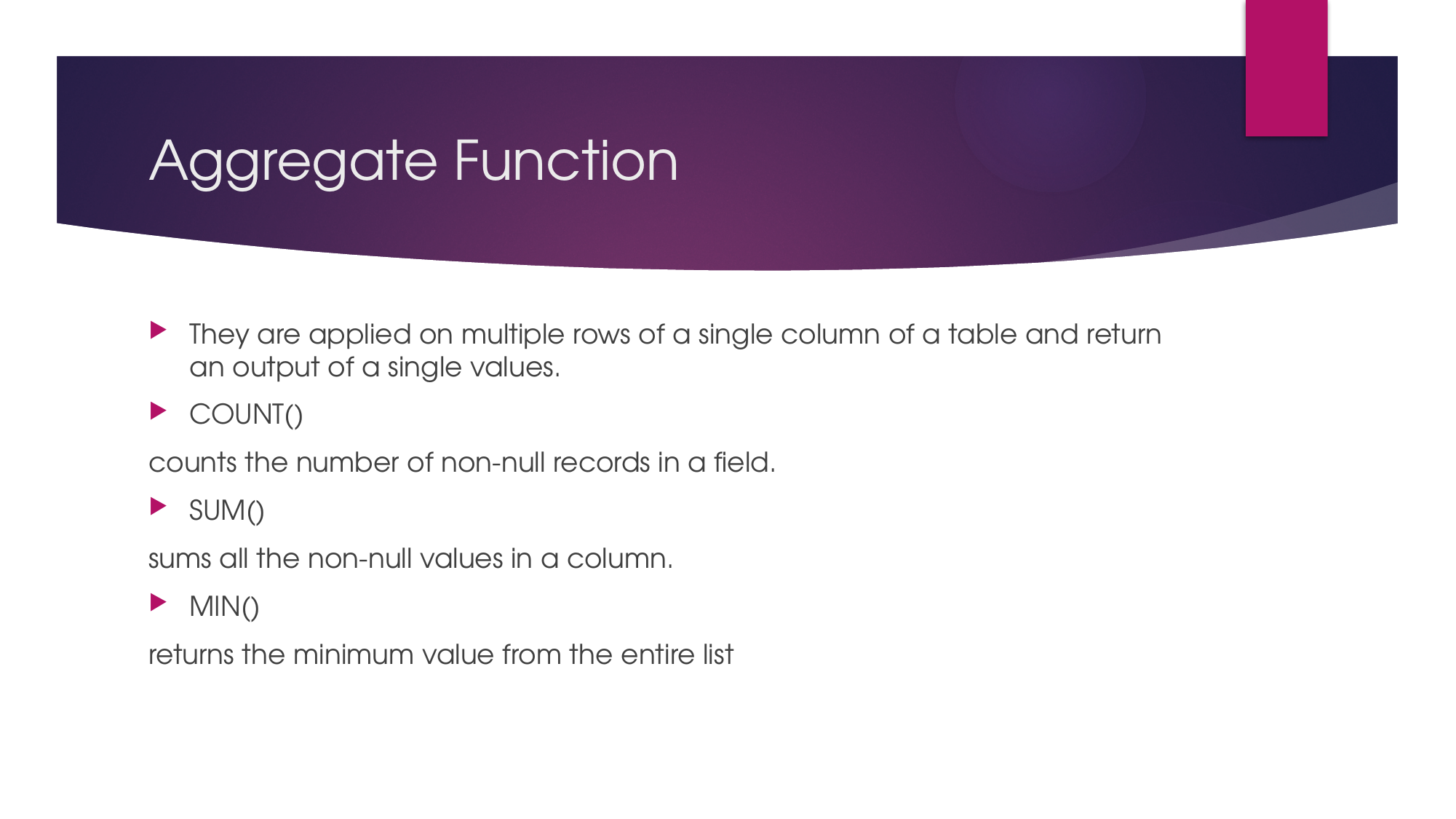

# Aggregate Function
They are applied on multiple rows of a single column of a table and return an output of a single values.
COUNT()
counts the number of non-null records in a field.
SUM()
sums all the non-null values in a column.
MIN()
returns the minimum value from the entire list